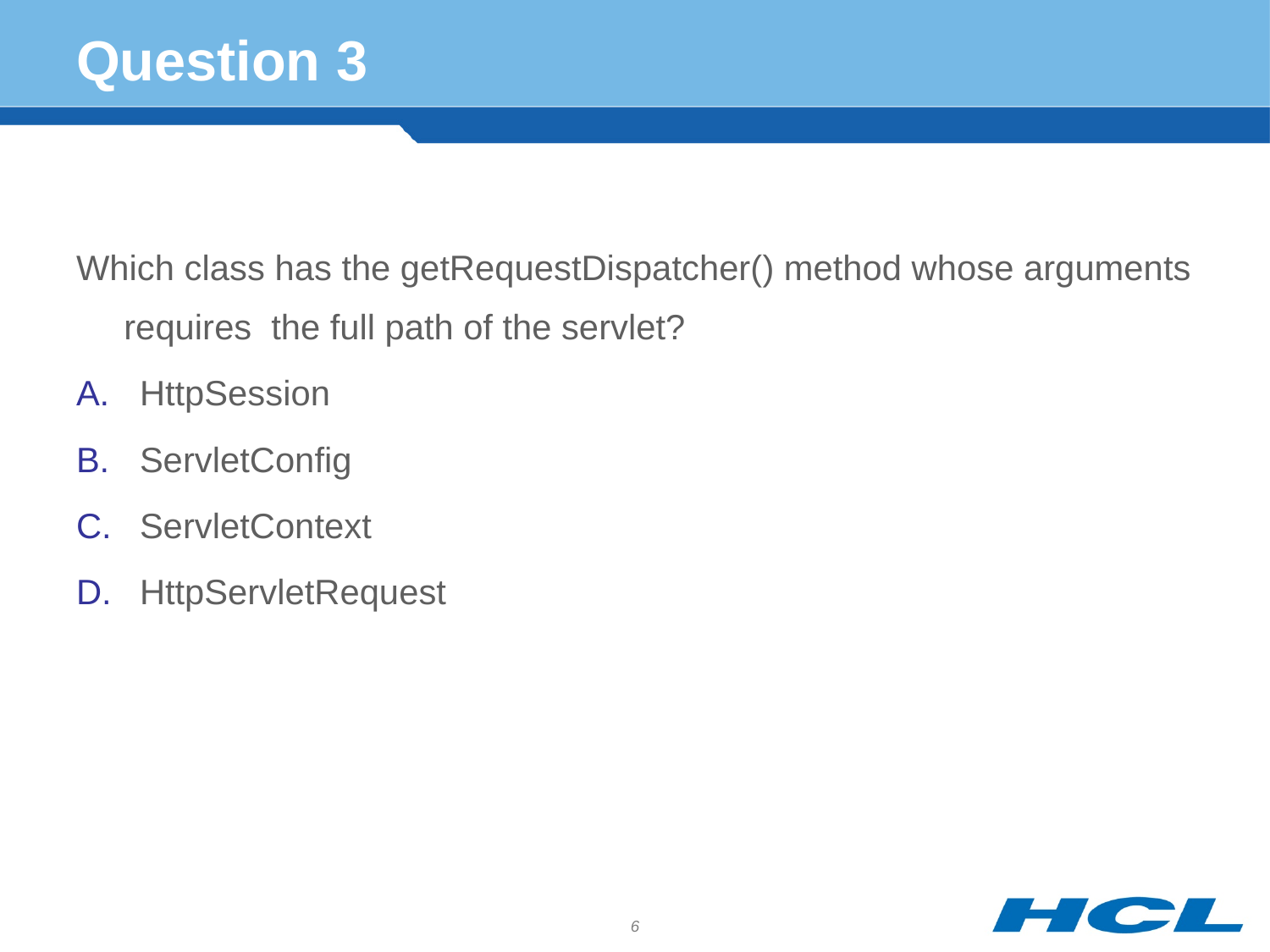

# Question 3
Which class has the getRequestDispatcher() method whose arguments requires  the full path of the servlet?
HttpSession
ServletConfig
ServletContext
HttpServletRequest
6